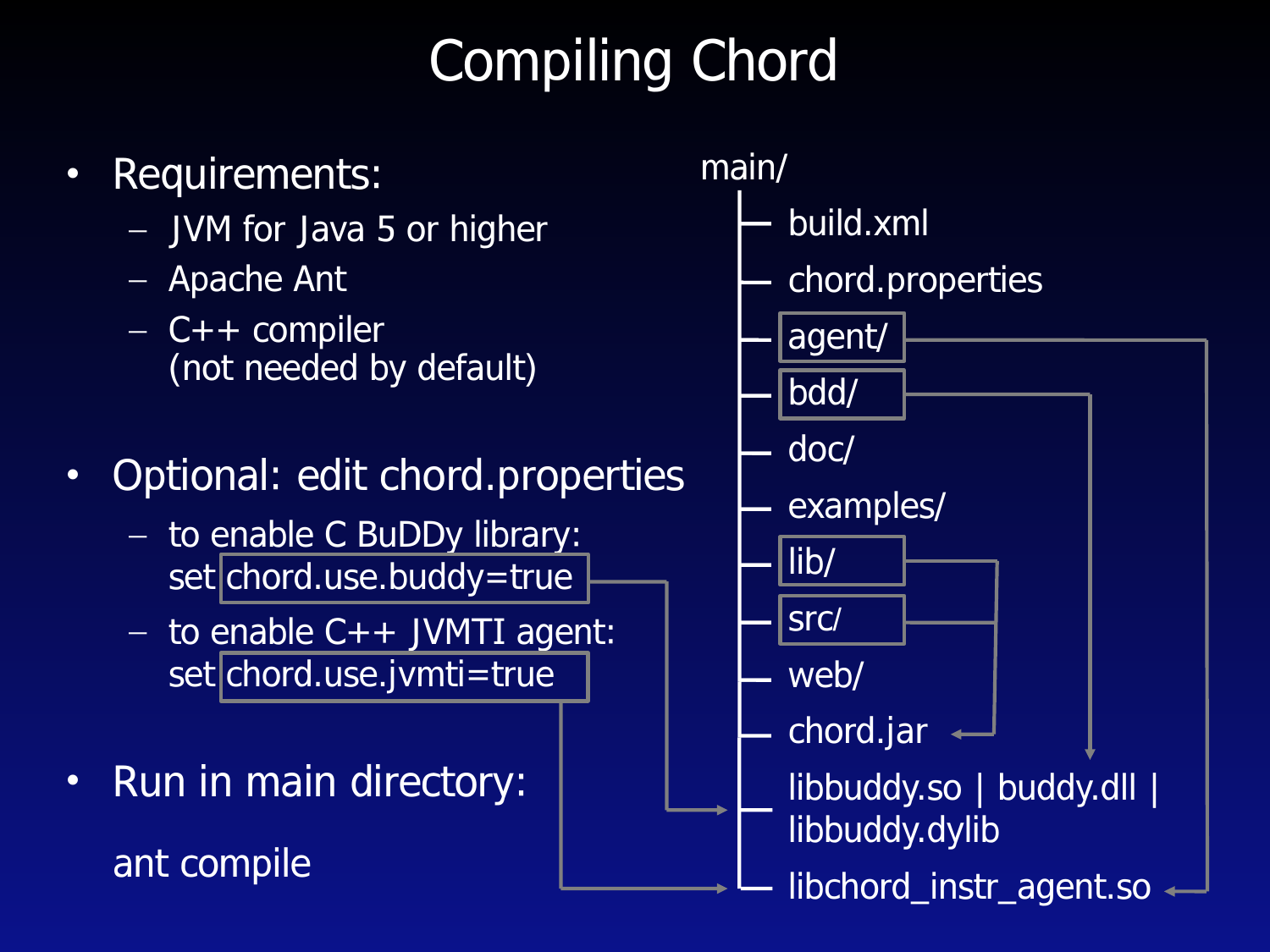

# Compiling Chord
Requirements:
JVM for Java 5 or higher
Apache Ant
C++ compiler
(not needed by default)

Optional: edit chord.properties
to enable C BuDDy library:
set chord.use.buddy=true
to enable C++ JVMTI agent:
set chord.use.jvmti=true

Run in main directory:
ant compile

main/
        build.xml
        chord.properties
        agent/
        bdd/
        doc/
        examples/
        lib/
        src/
        web/
        chord.jar
        libbuddy.so | buddy.dll |
        libbuddy.dylib
        libchord_instr_agent.so